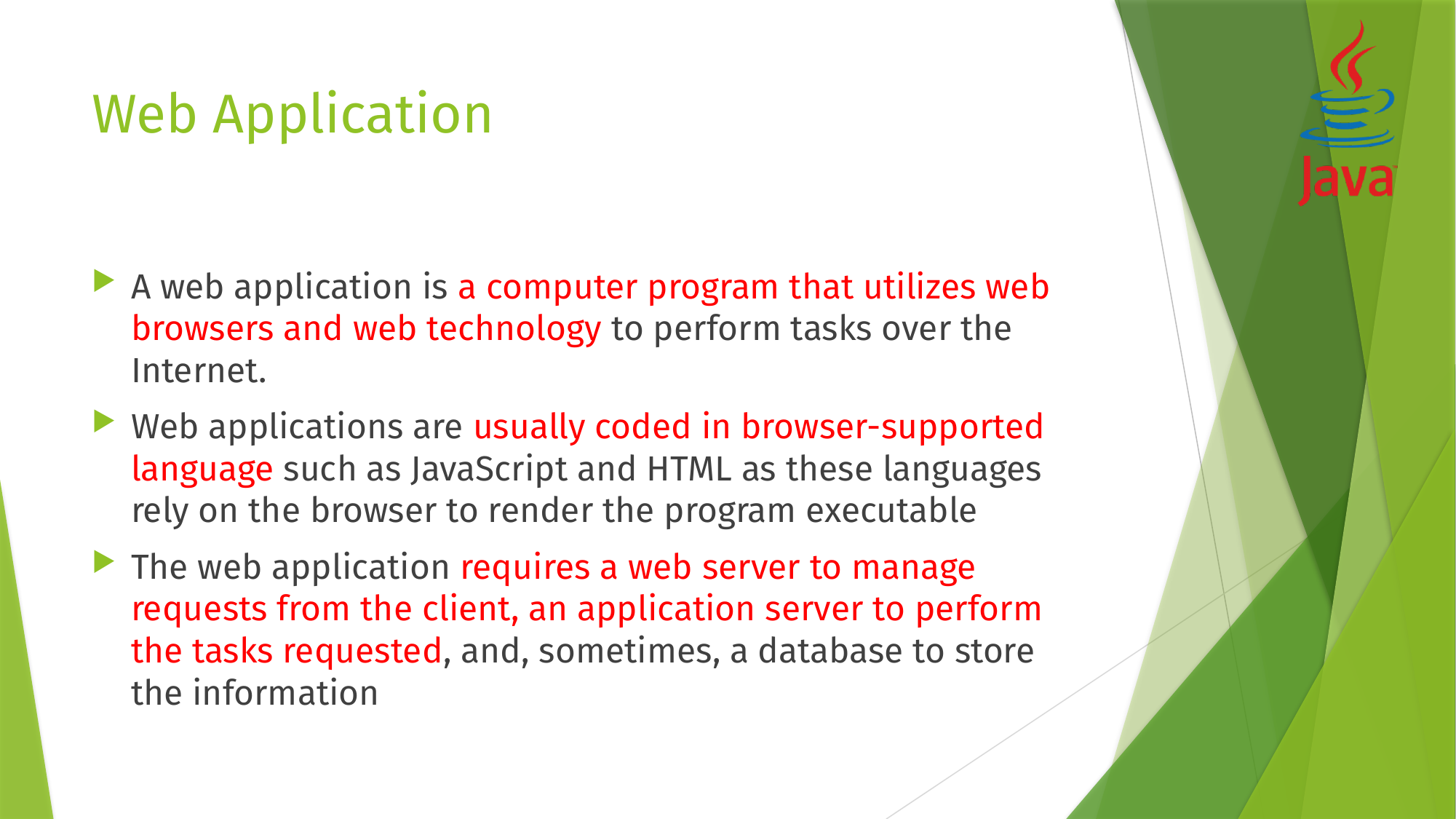

# Web Application
A web application is a computer program that utilizes web browsers and web technology to perform tasks over the Internet.
Web applications are usually coded in browser-supported language such as JavaScript and HTML as these languages rely on the browser to render the program executable
The web application requires a web server to manage requests from the client, an application server to perform the tasks requested, and, sometimes, a database to store the information